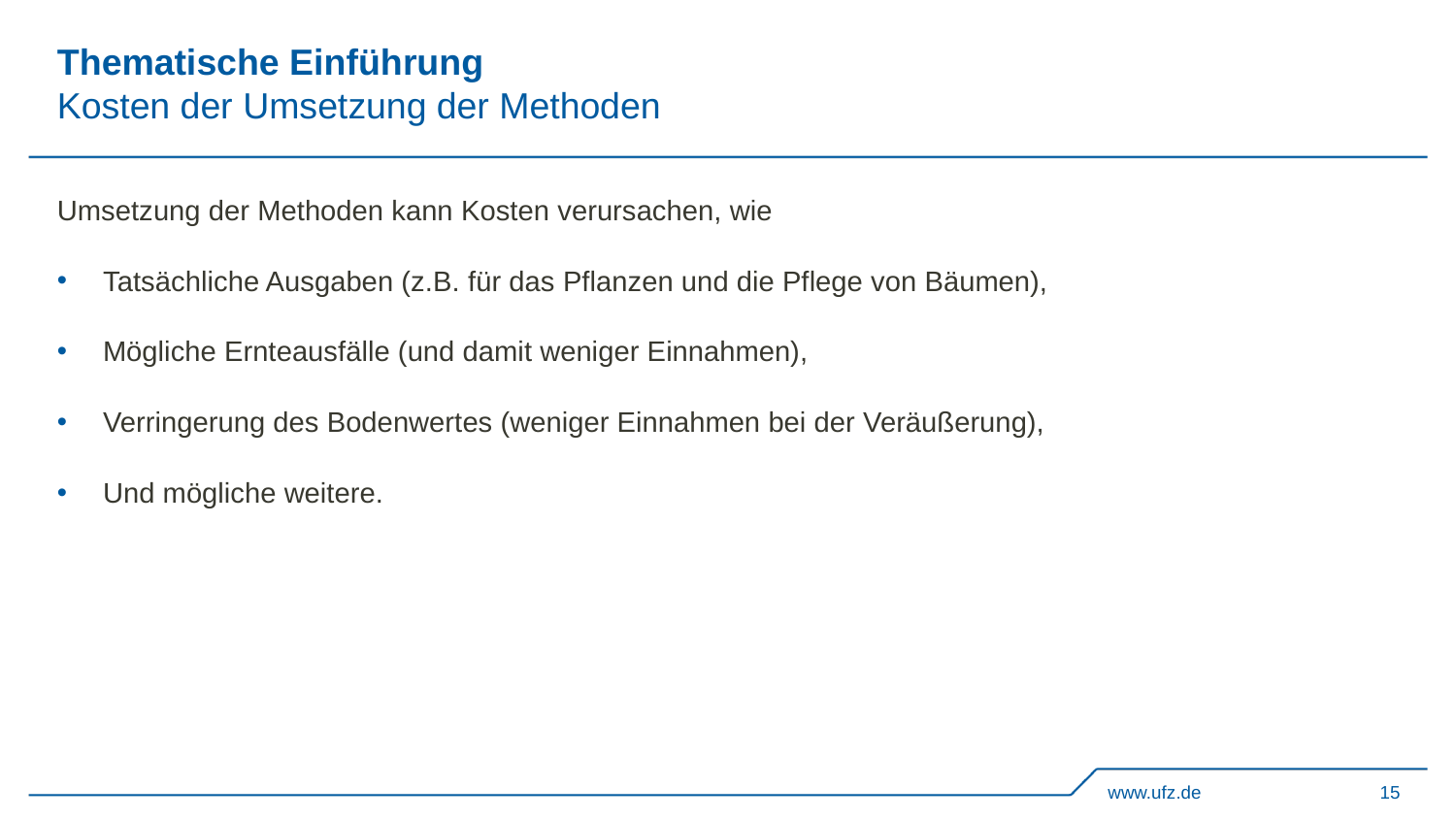

# Thematische Einführung Kosten der Umsetzung der Methoden
Umsetzung der Methoden kann Kosten verursachen, wie
Tatsächliche Ausgaben (z.B. für das Pflanzen und die Pflege von Bäumen),
Mögliche Ernteausfälle (und damit weniger Einnahmen),
Verringerung des Bodenwertes (weniger Einnahmen bei der Veräußerung),
Und mögliche weitere.

www.ufz.de
15